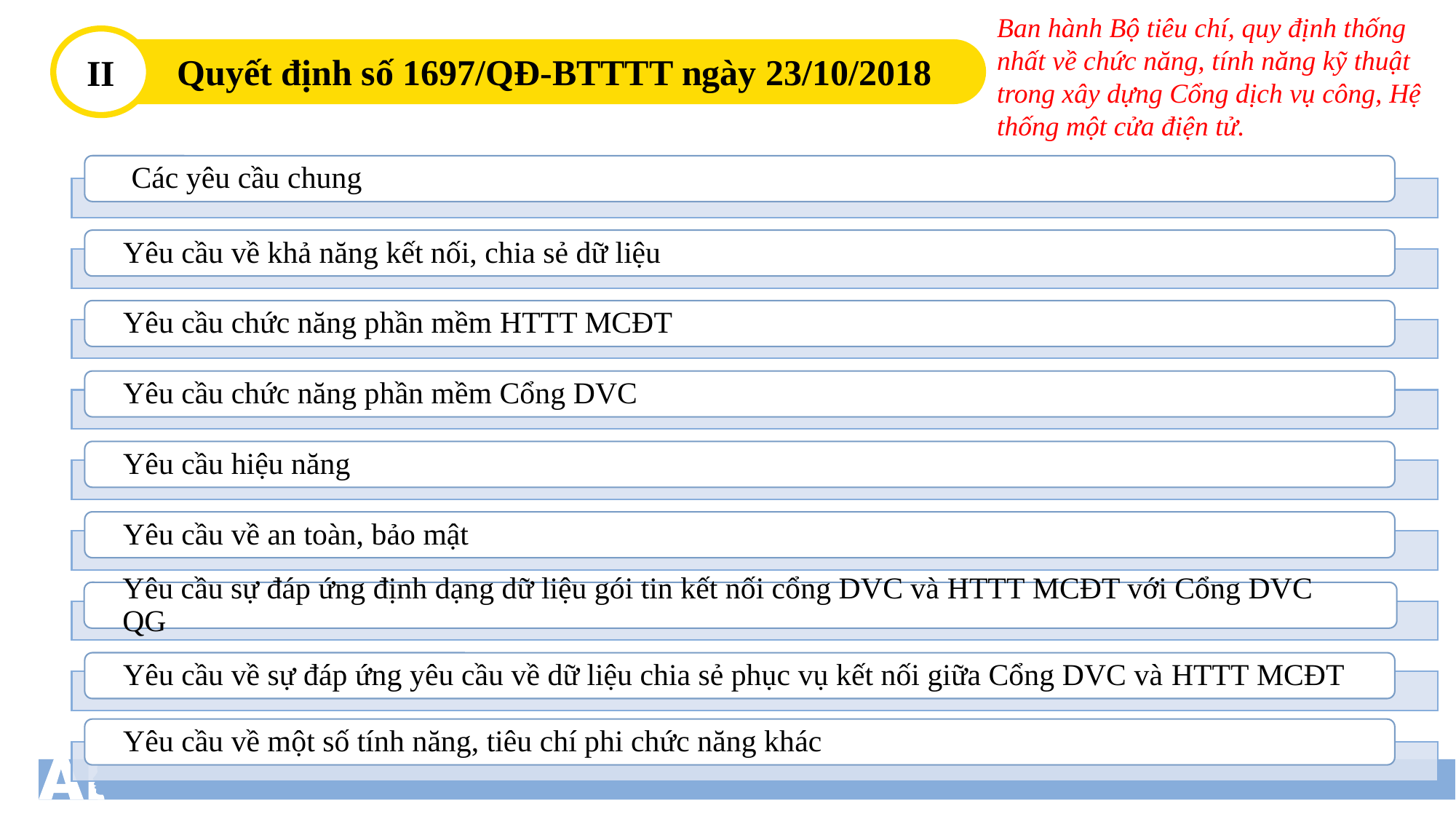

Ban hành Bộ tiêu chí, quy định thống nhất về chức năng, tính năng kỹ thuật trong xây dựng Cổng dịch vụ công, Hệ thống một cửa điện tử.

Quyết định số 1697/QĐ-BTTTT ngày 23/10/2018
II
 Các yêu cầu chung
Yêu cầu về khả năng kết nối, chia sẻ dữ liệu
Yêu cầu chức năng phần mềm HTTT MCĐT
Yêu cầu chức năng phần mềm Cổng DVC
Yêu cầu hiệu năng
Yêu cầu về an toàn, bảo mật
Yêu cầu sự đáp ứng định dạng dữ liệu gói tin kết nối cổng DVC và HTTT MCĐT với Cổng DVC QG
Yêu cầu về sự đáp ứng yêu cầu về dữ liệu chia sẻ phục vụ kết nối giữa Cổng DVC và HTTT MCĐT
Yêu cầu về một số tính năng, tiêu chí phi chức năng khác